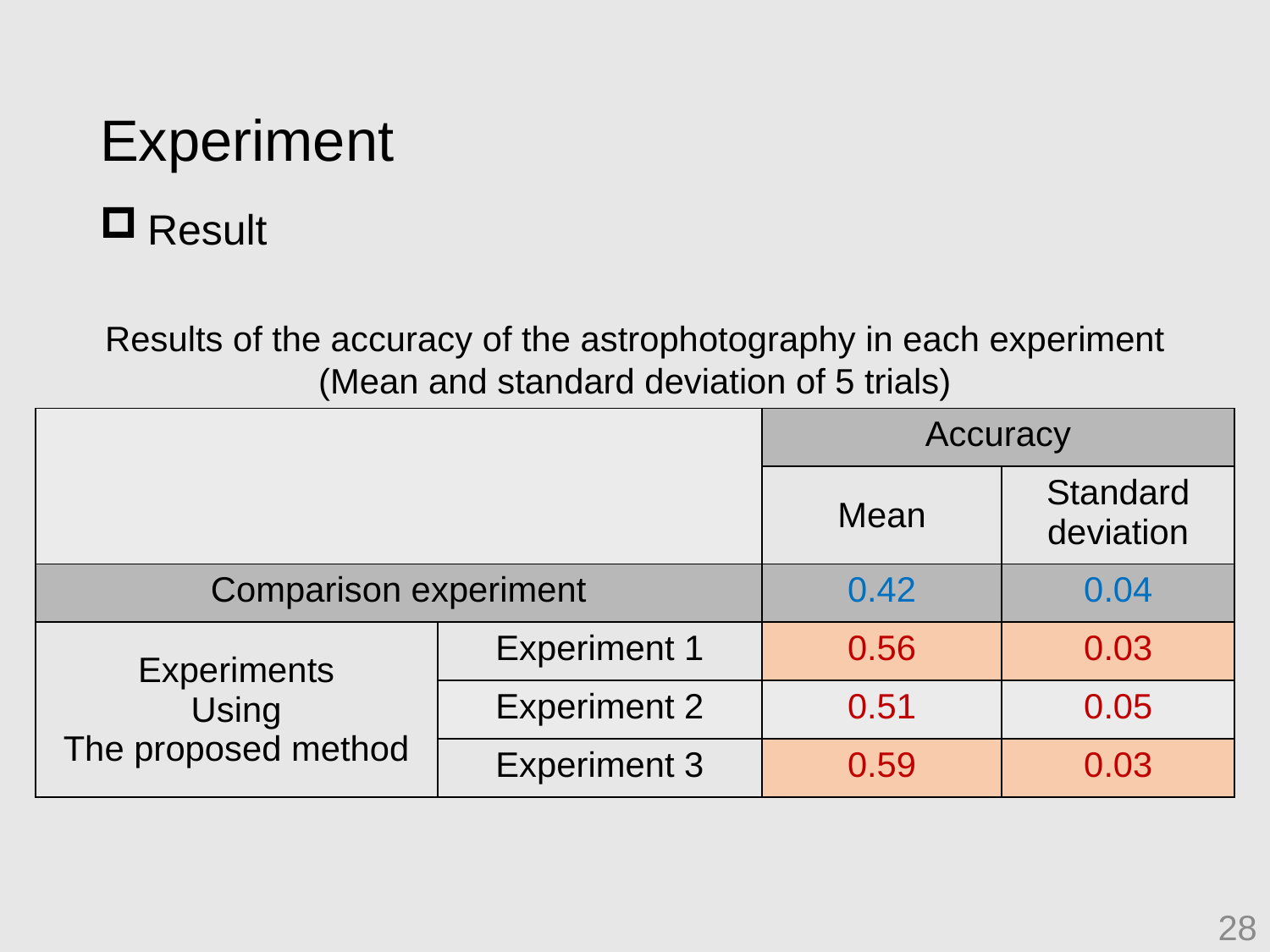

# Experiment
Result
Results of the accuracy of the astrophotography in each experiment
(Mean and standard deviation of 5 trials)
|  |  | Accuracy |  |
| --- | --- | --- | --- |
|  |  | Mean | Standard deviation |
| Comparison experiment | Adam | 0.42 | 0.04 |
| Experiments Using The proposed method | Experiment 1 | 0.56 | 0.03 |
| Loss function | Experiment 2 | 0.51 | 0.05 |
| Number of epochs | Experiment 3 | 0.59 | 0.03 |
28